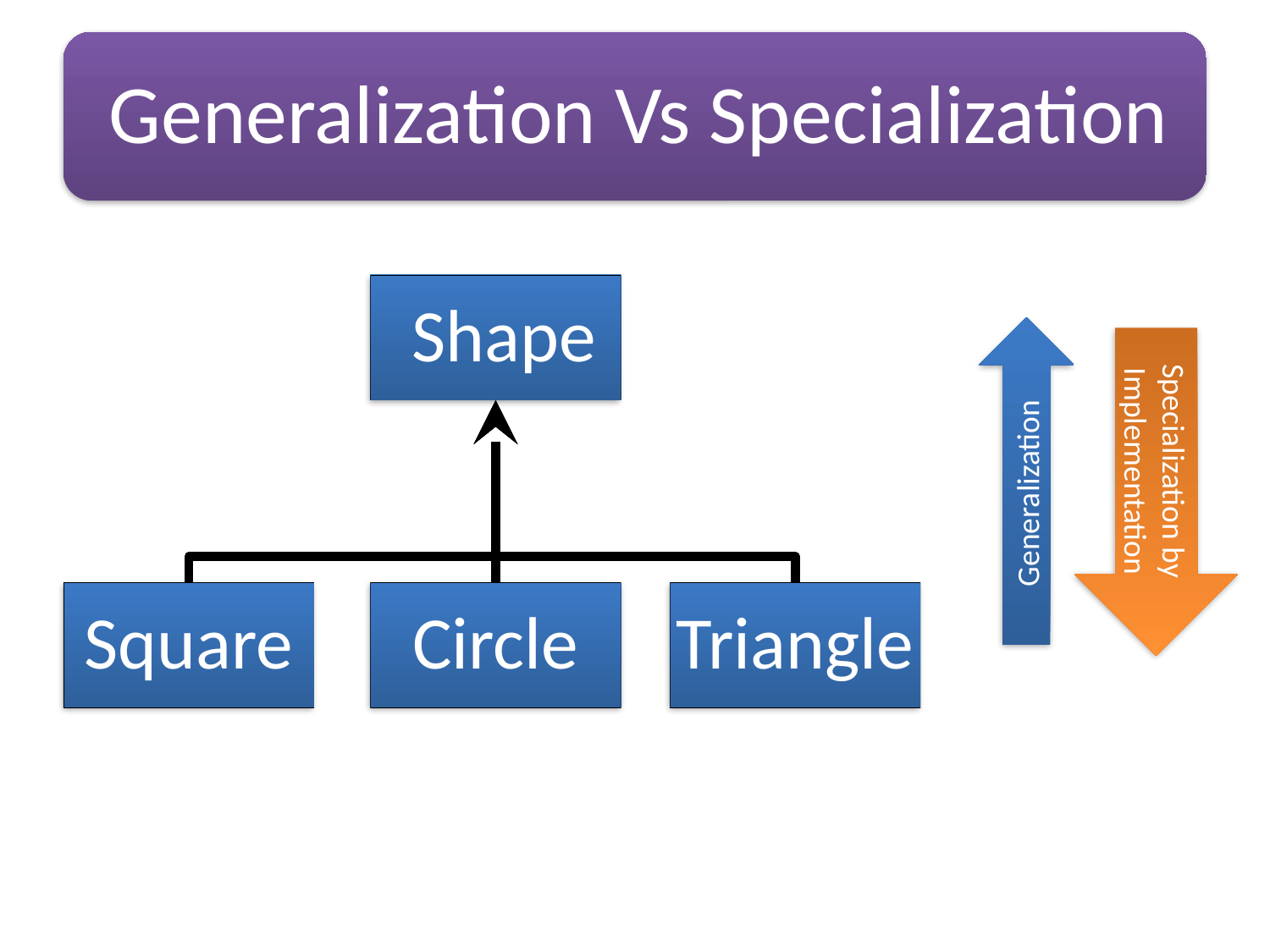

Generalization Vs Specialization
 Shape
Square
Circle
Triangle
Generalization
Specialization by Implementation